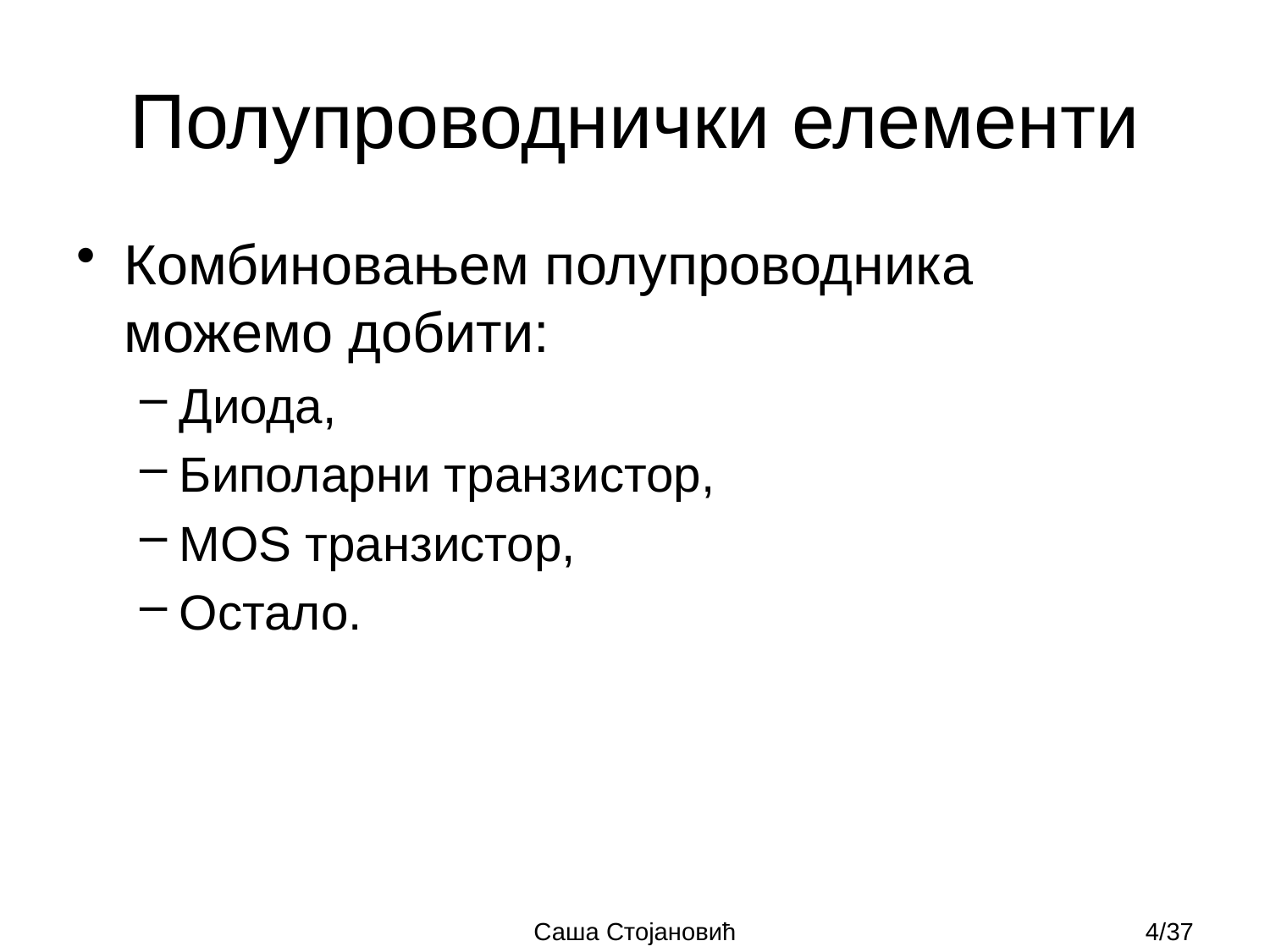

# Полупроводнички елементи
Комбиновањем полупроводника можемо добити:
Диода,
Биполарни транзистор,
MOS транзистор,
Остало.
Саша Стојановић
4/37